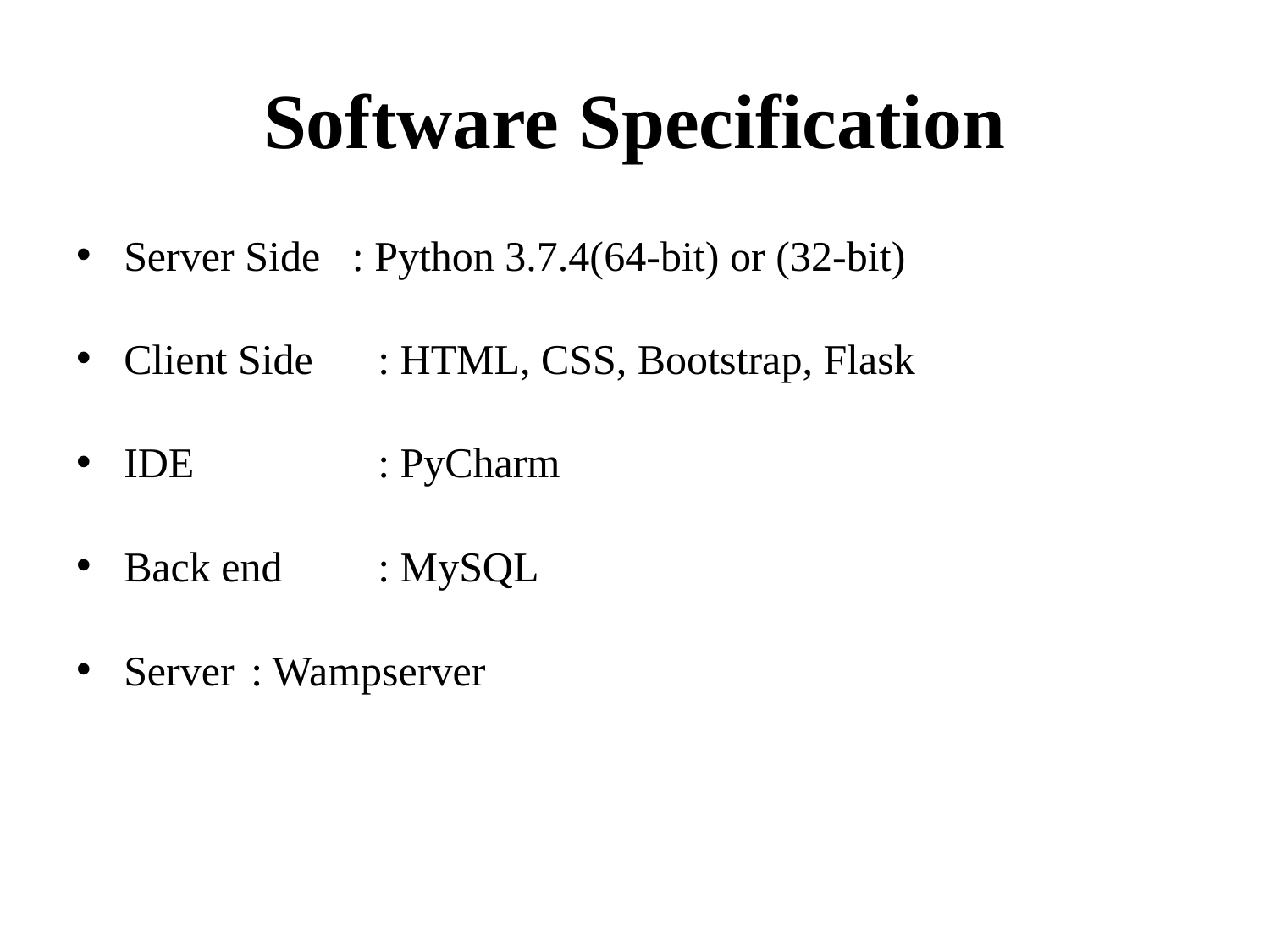

# Software Specification
Server Side   : Python 3.7.4(64-bit) or (32-bit)
Client Side	: HTML, CSS, Bootstrap, Flask
IDE		: PyCharm
Back end	: MySQL
Server	: Wampserver